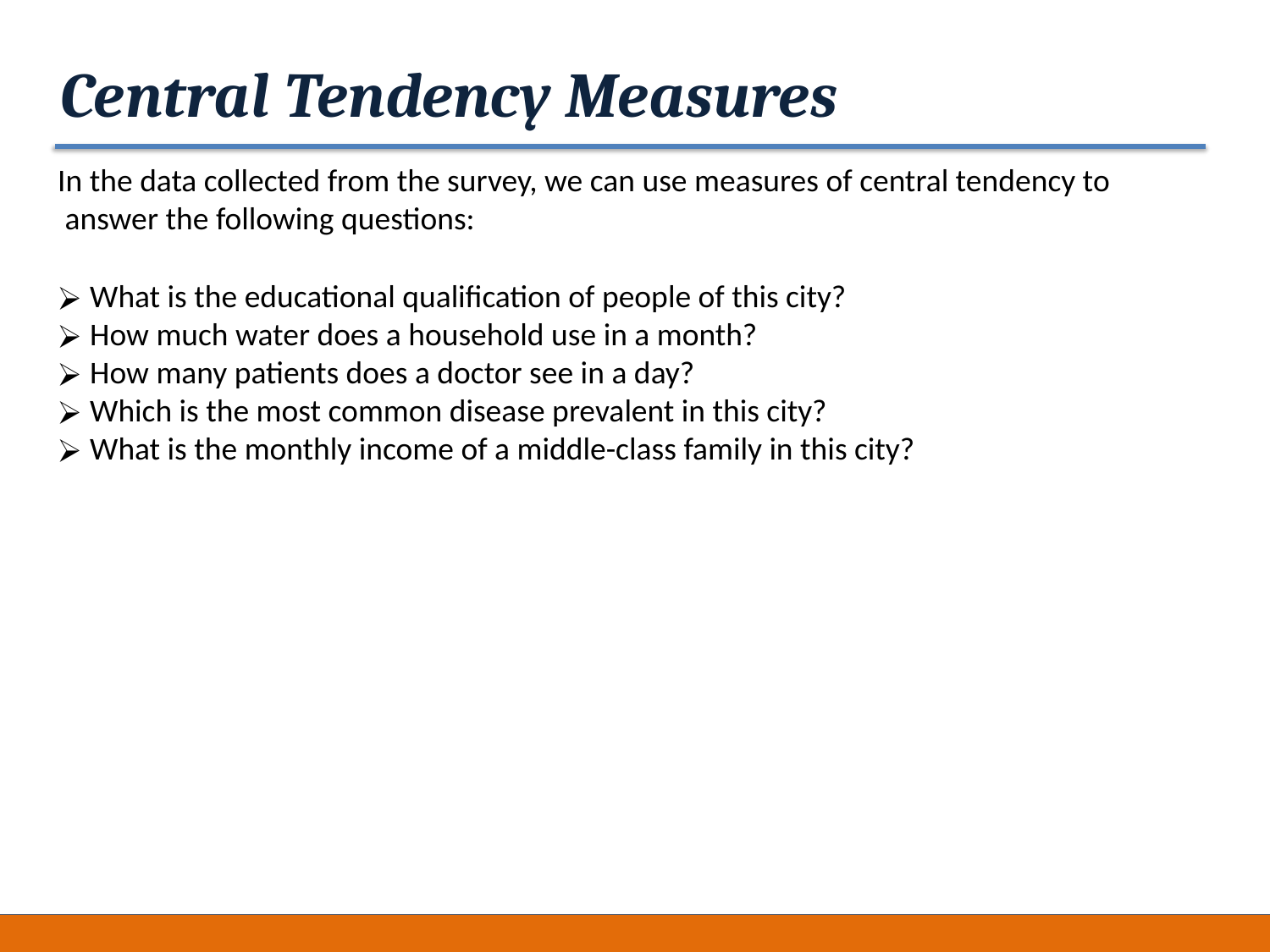

# Central Tendency Measures

In the data collected from the survey, we can use measures of central tendency to  answer the following questions:

What is the educational qualification of people of this city?
How much water does a household use in a month?
How many patients does a doctor see in a day?
Which is the most common disease prevalent in this city?
What is the monthly income of a middle-class family in this city?